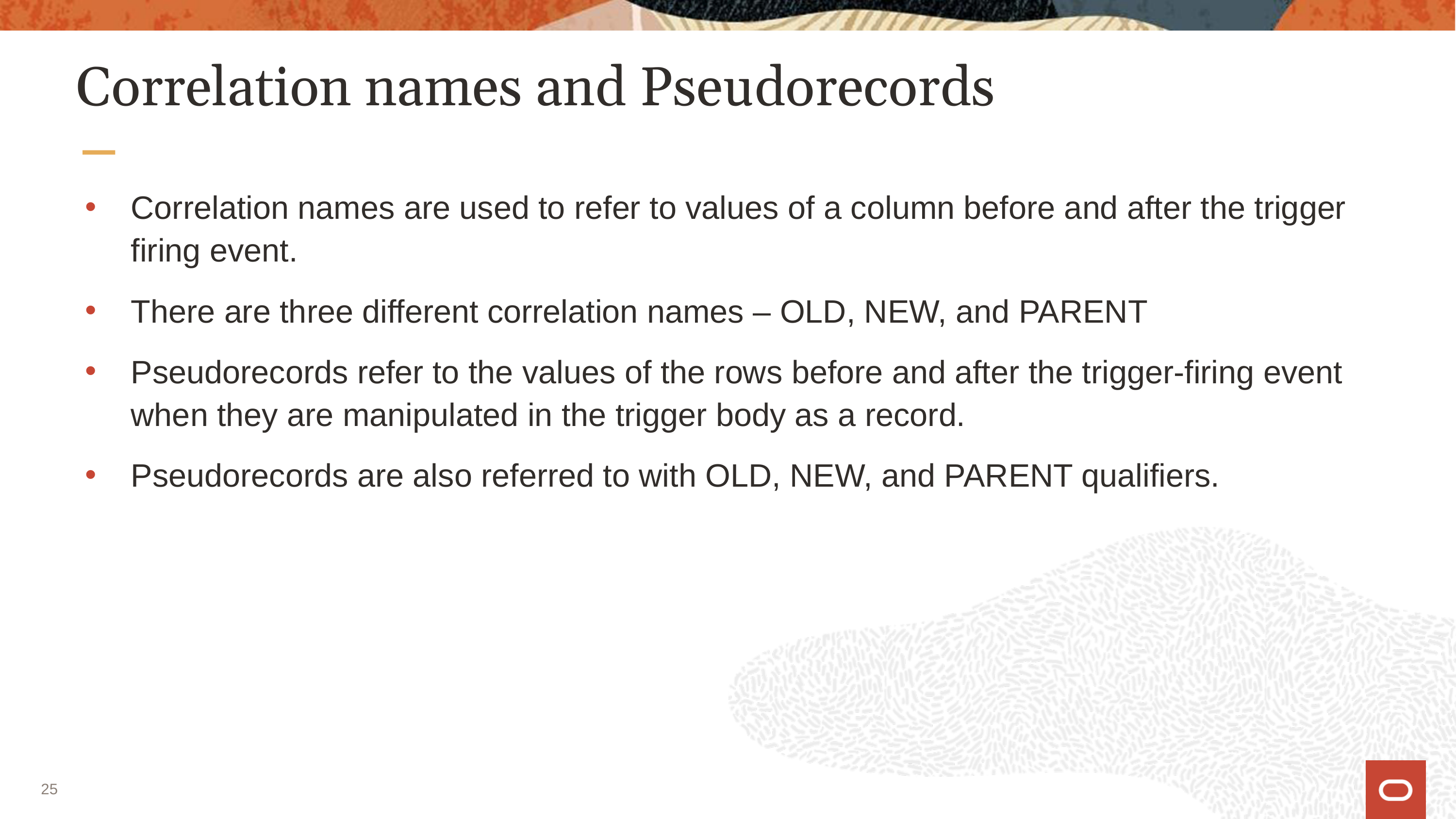

# Correlation names and Pseudorecords
Correlation names are used to refer to values of a column before and after the trigger firing event.
There are three different correlation names – OLD, NEW, and PARENT
Pseudorecords refer to the values of the rows before and after the trigger-firing event when they are manipulated in the trigger body as a record.
Pseudorecords are also referred to with OLD, NEW, and PARENT qualifiers.